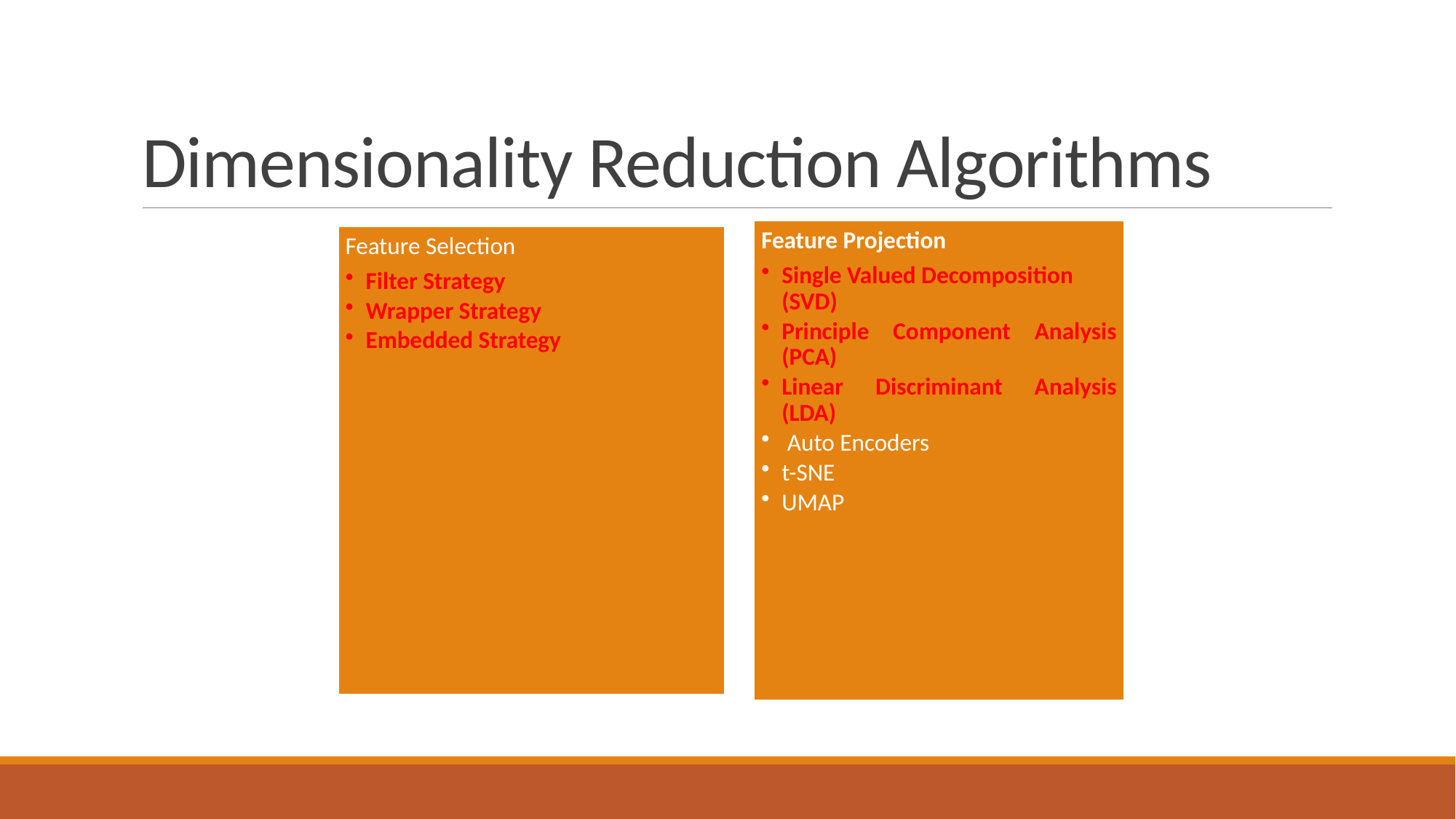

# Dimensionality Reduction Algorithms
Feature Selection
Filter Strategy
Wrapper Strategy
Embedded Strategy
Feature Projection
Single Valued Decomposition (SVD)
Principle Component Analysis (PCA)
Linear Discriminant Analysis (LDA)
 Auto Encoders
t-SNE
UMAP